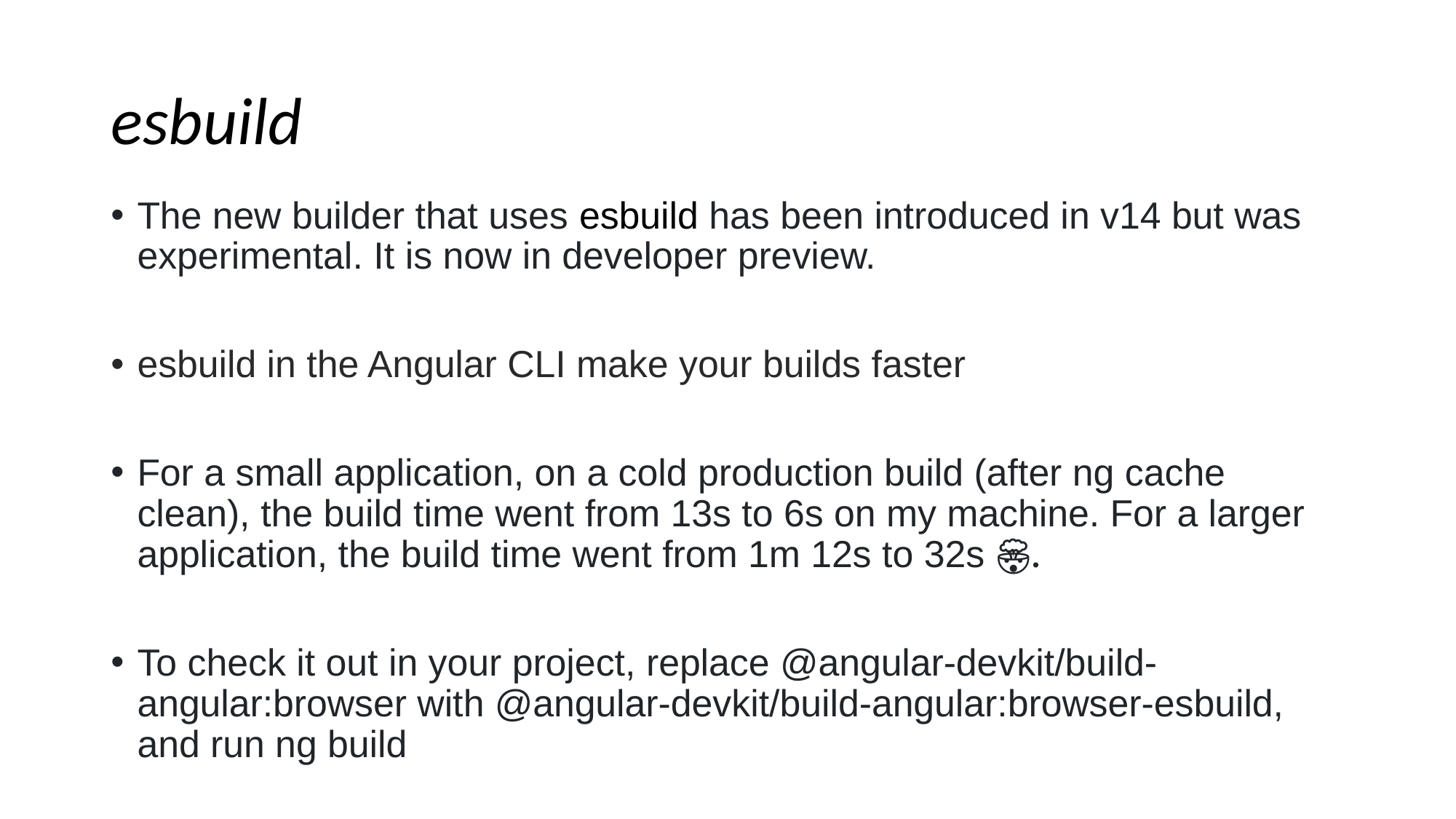

# esbuild
The new builder that uses esbuild has been introduced in v14 but was experimental. It is now in developer preview.

esbuild in the Angular CLI make your builds faster

For a small application, on a cold production build (after ng cache clean), the build time went from 13s to 6s on my machine. For a larger application, the build time went from 1m 12s to 32s 🤯.

To check it out in your project, replace @angular-devkit/build-angular:browser with @angular-devkit/build-angular:browser-esbuild, and run ng build